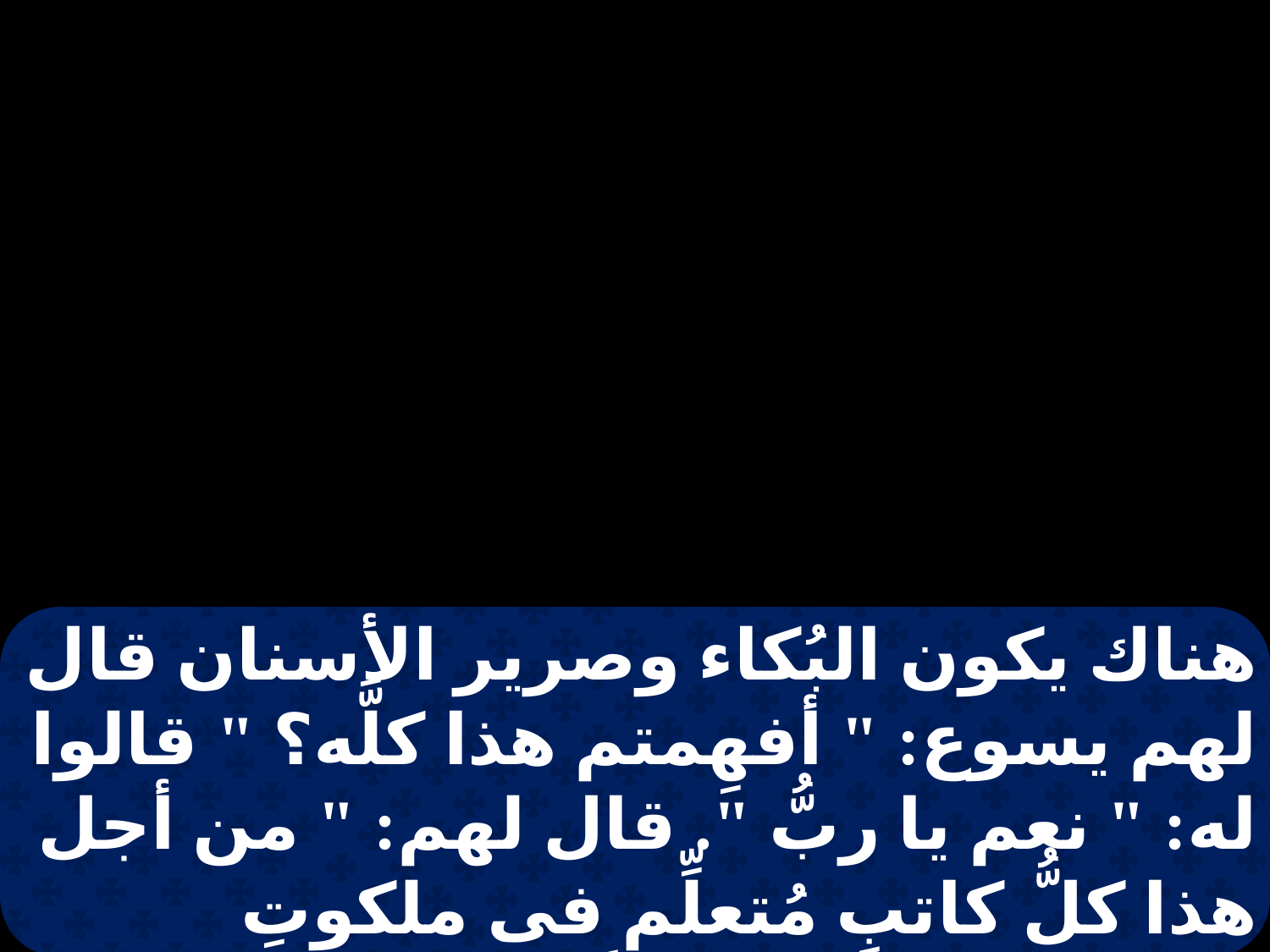

هناك يكون البُكاء وصرير الأسنان قال لهم يسوع: " أفهِمتم هذا كلَّه؟ " قالوا له: " نعم يا ربُّ ". قال لهم: " من أجل هذا كلُّ كاتبٍ مُتعلِّم فى ملكوتِ السَّمواتِ يُشبِهُ رجُلاً ربَّ حقلٍ يُخرِج من كنزهِ جُدداً وعُتقاء ".